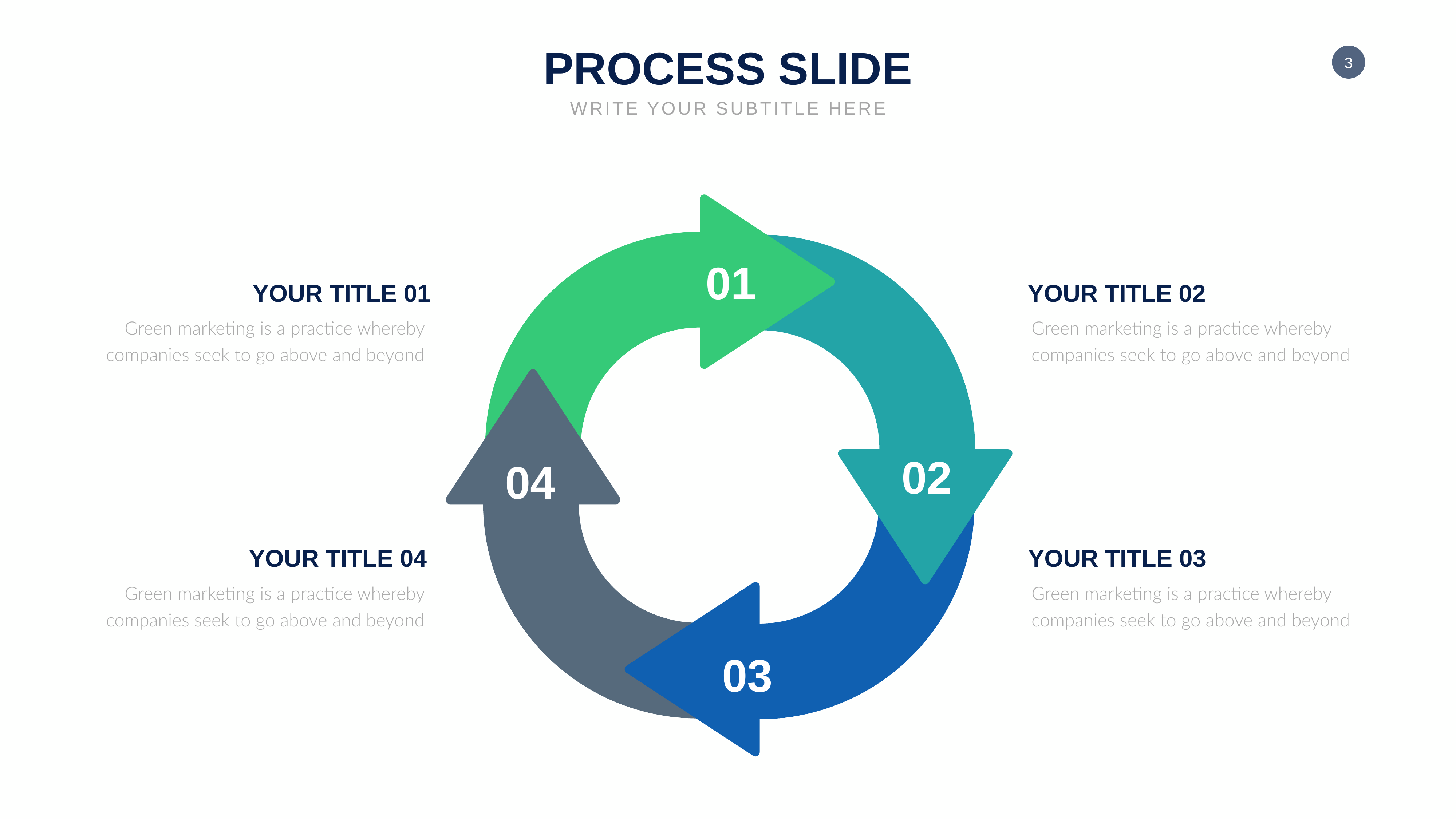

PROCESS SLIDE
WRITE YOUR SUBTITLE HERE

01
YOUR TITLE 01
YOUR TITLE 02
Green marketing is a practice whereby companies seek to go above and beyond
Green marketing is a practice whereby companies seek to go above and beyond

02
04

YOUR TITLE 04
YOUR TITLE 03
Green marketing is a practice whereby companies seek to go above and beyond
Green marketing is a practice whereby companies seek to go above and beyond
03